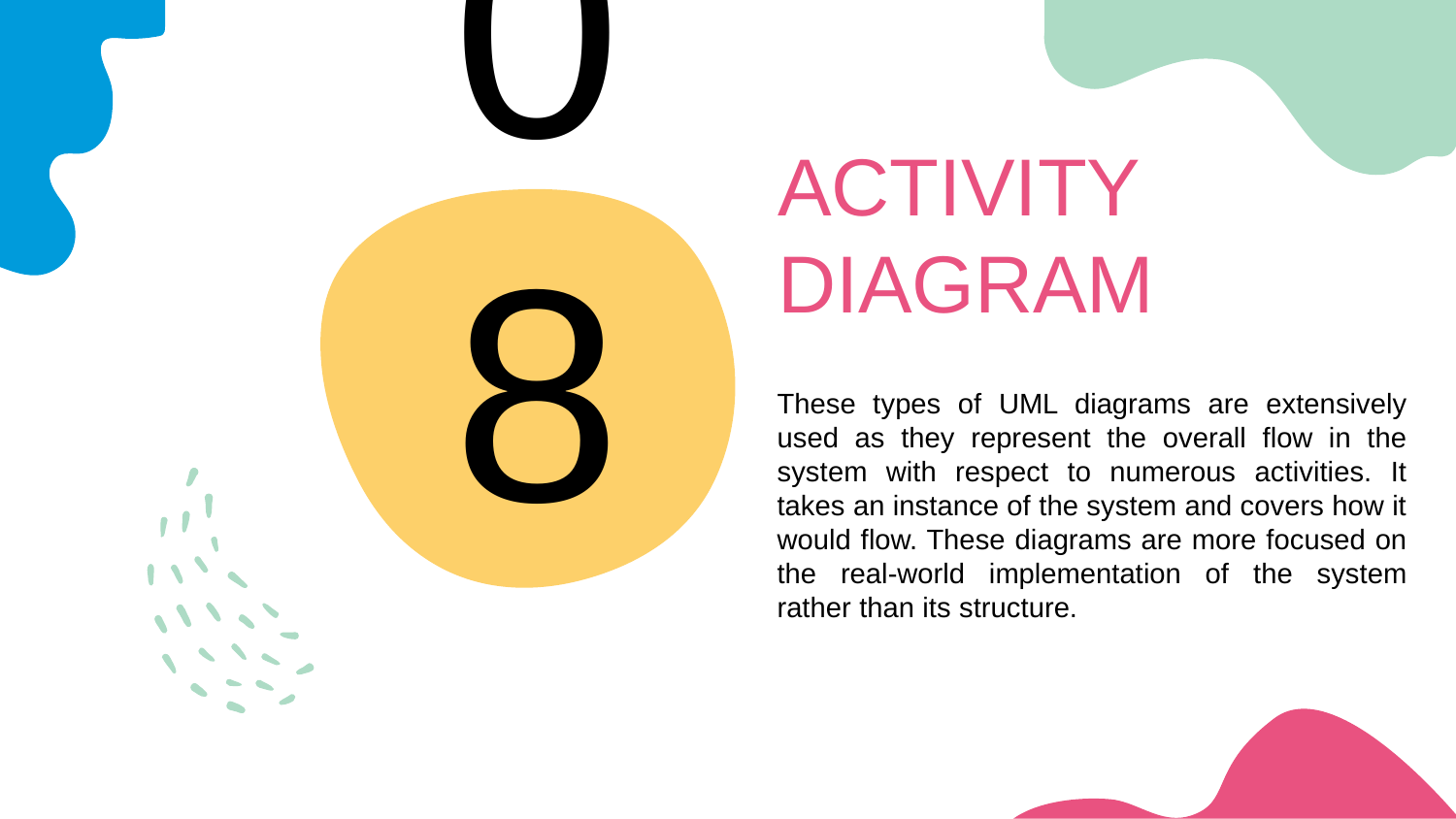

# ACTIVITY DIAGRAM
08
These types of UML diagrams are extensively used as they represent the overall flow in the system with respect to numerous activities. It takes an instance of the system and covers how it would flow. These diagrams are more focused on the real-world implementation of the system rather than its structure.